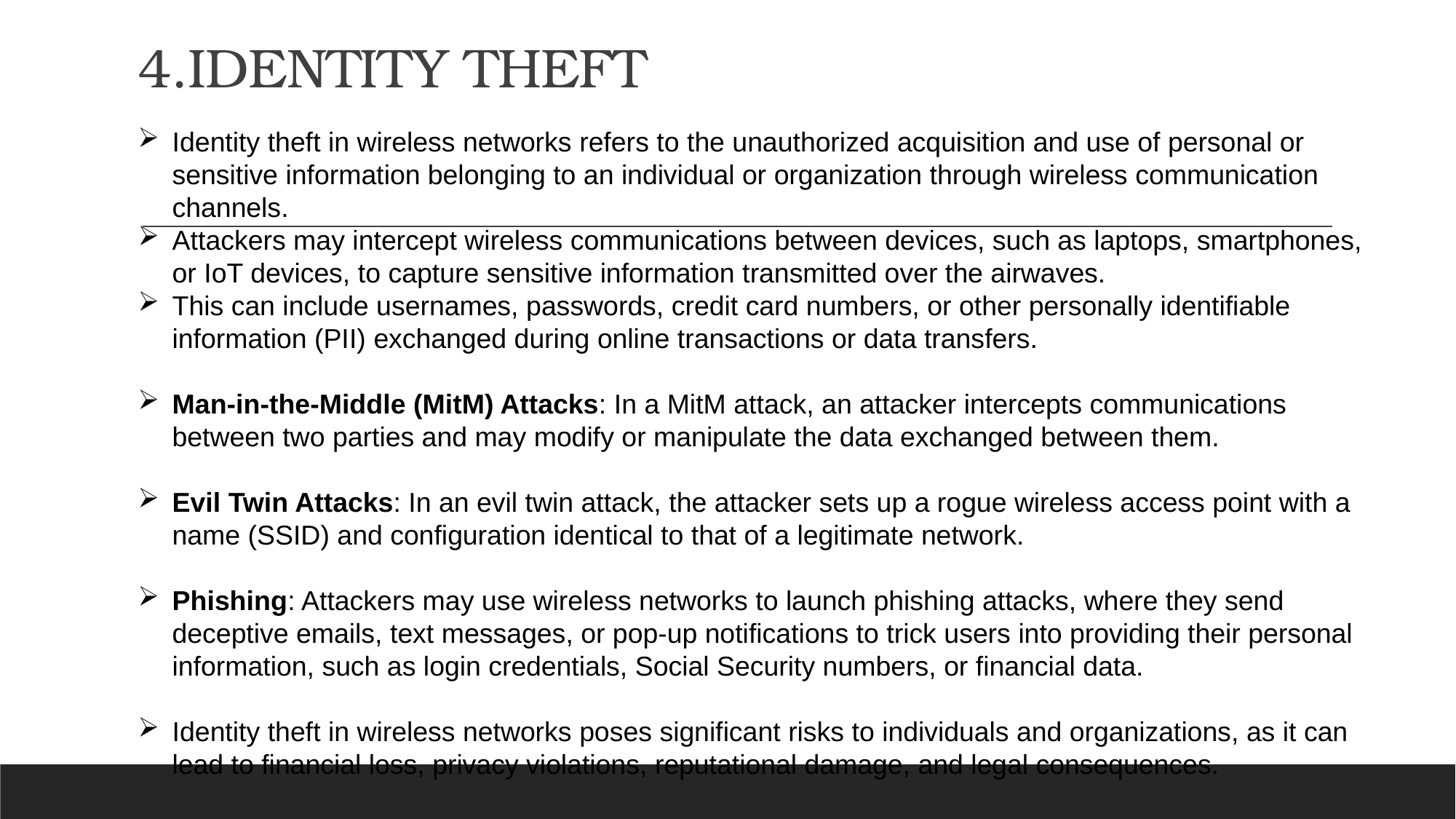

# 4.IDENTITY THEFT
Identity theft in wireless networks refers to the unauthorized acquisition and use of personal or sensitive information belonging to an individual or organization through wireless communication channels.
Attackers may intercept wireless communications between devices, such as laptops, smartphones, or IoT devices, to capture sensitive information transmitted over the airwaves.
This can include usernames, passwords, credit card numbers, or other personally identifiable information (PII) exchanged during online transactions or data transfers.

Man-in-the-Middle (MitM) Attacks: In a MitM attack, an attacker intercepts communications between two parties and may modify or manipulate the data exchanged between them.

Evil Twin Attacks: In an evil twin attack, the attacker sets up a rogue wireless access point with a name (SSID) and configuration identical to that of a legitimate network.

Phishing: Attackers may use wireless networks to launch phishing attacks, where they send deceptive emails, text messages, or pop-up notifications to trick users into providing their personal information, such as login credentials, Social Security numbers, or financial data.

Identity theft in wireless networks poses significant risks to individuals and organizations, as it can lead to financial loss, privacy violations, reputational damage, and legal consequences.